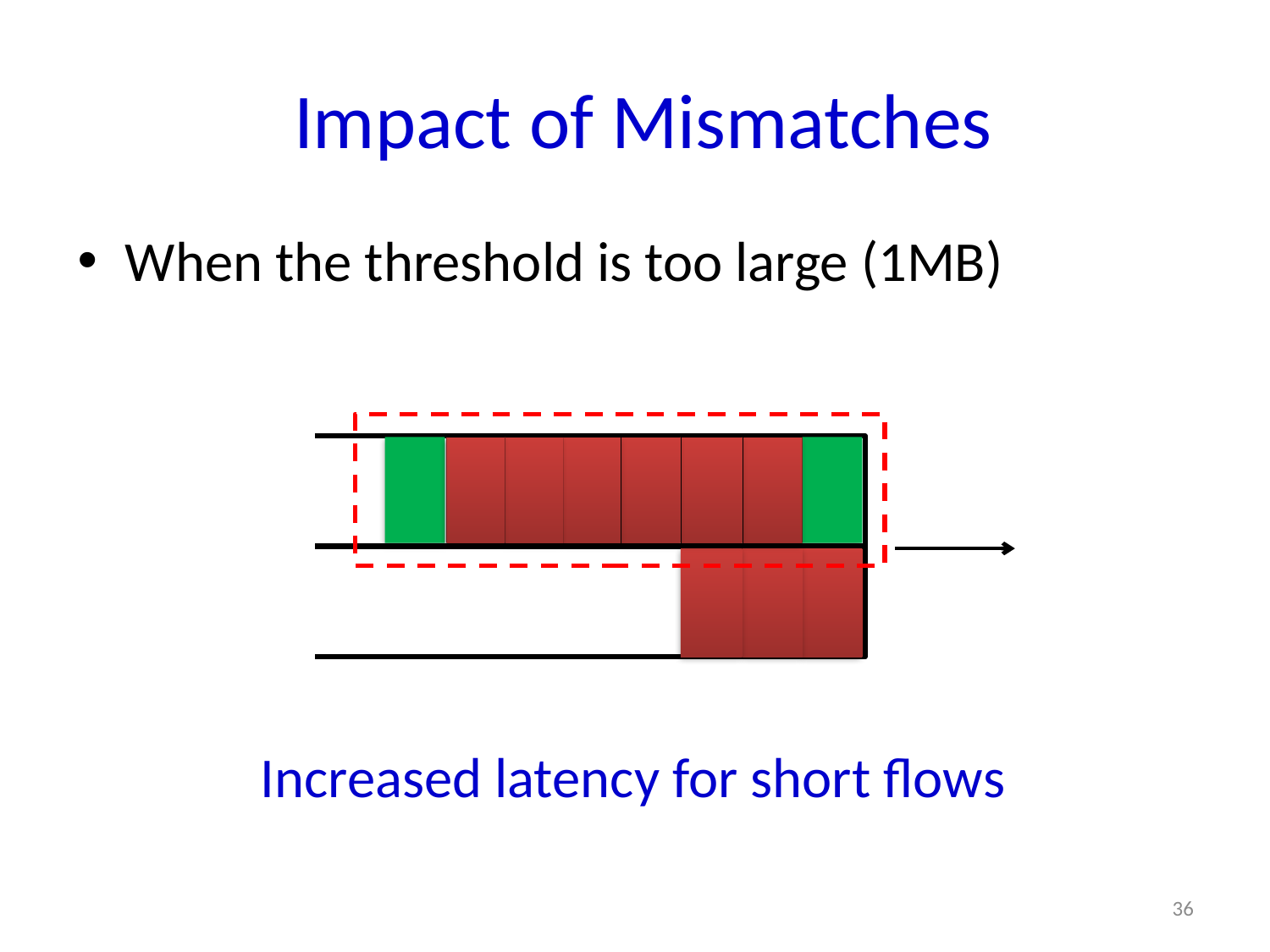

# Impact of Mismatches
When the threshold is too large (1MB)

Increased latency for short flows
36